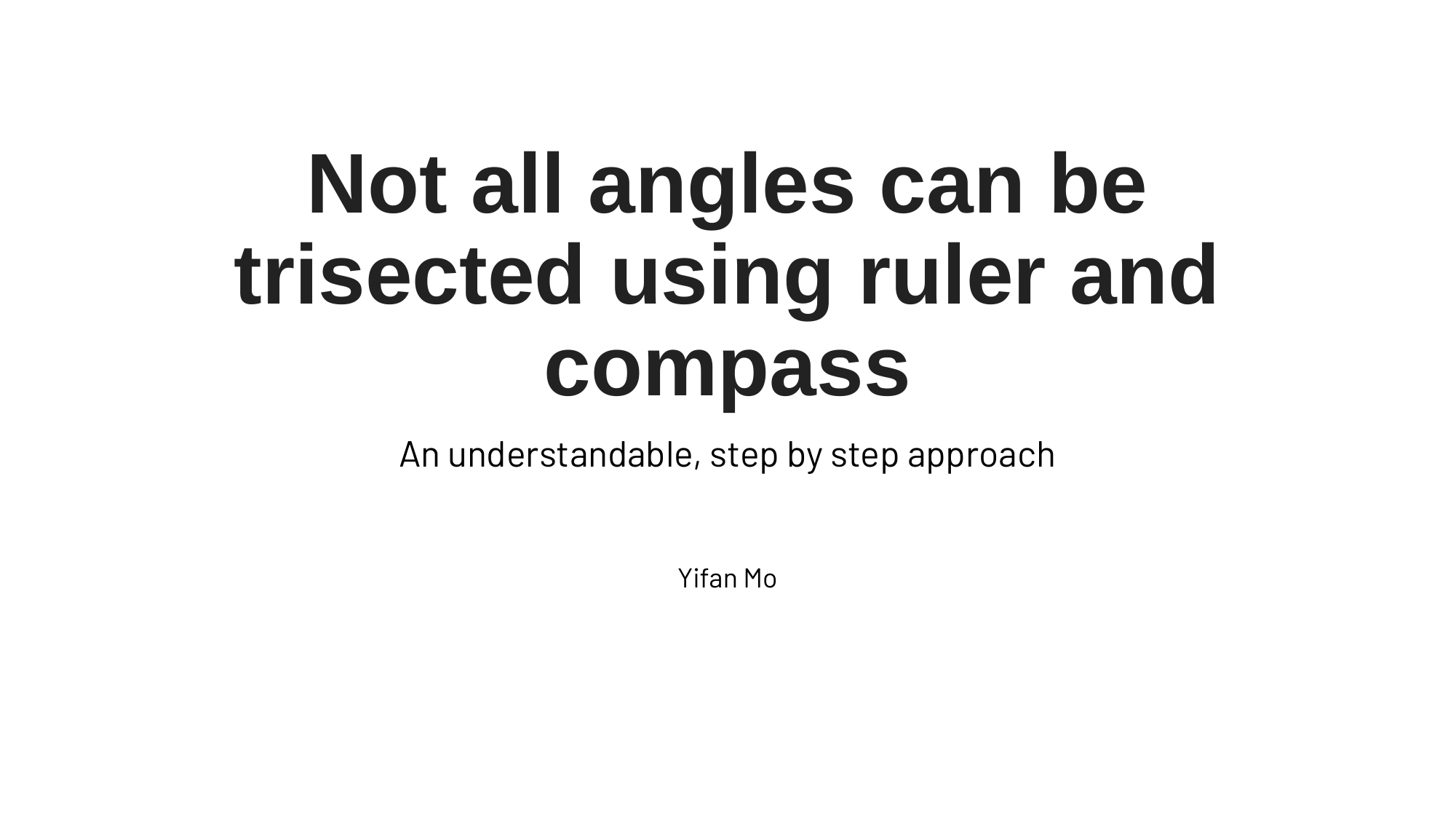

# Not all angles can be trisected using ruler and compass
An understandable, step by step approach
Yifan Mo